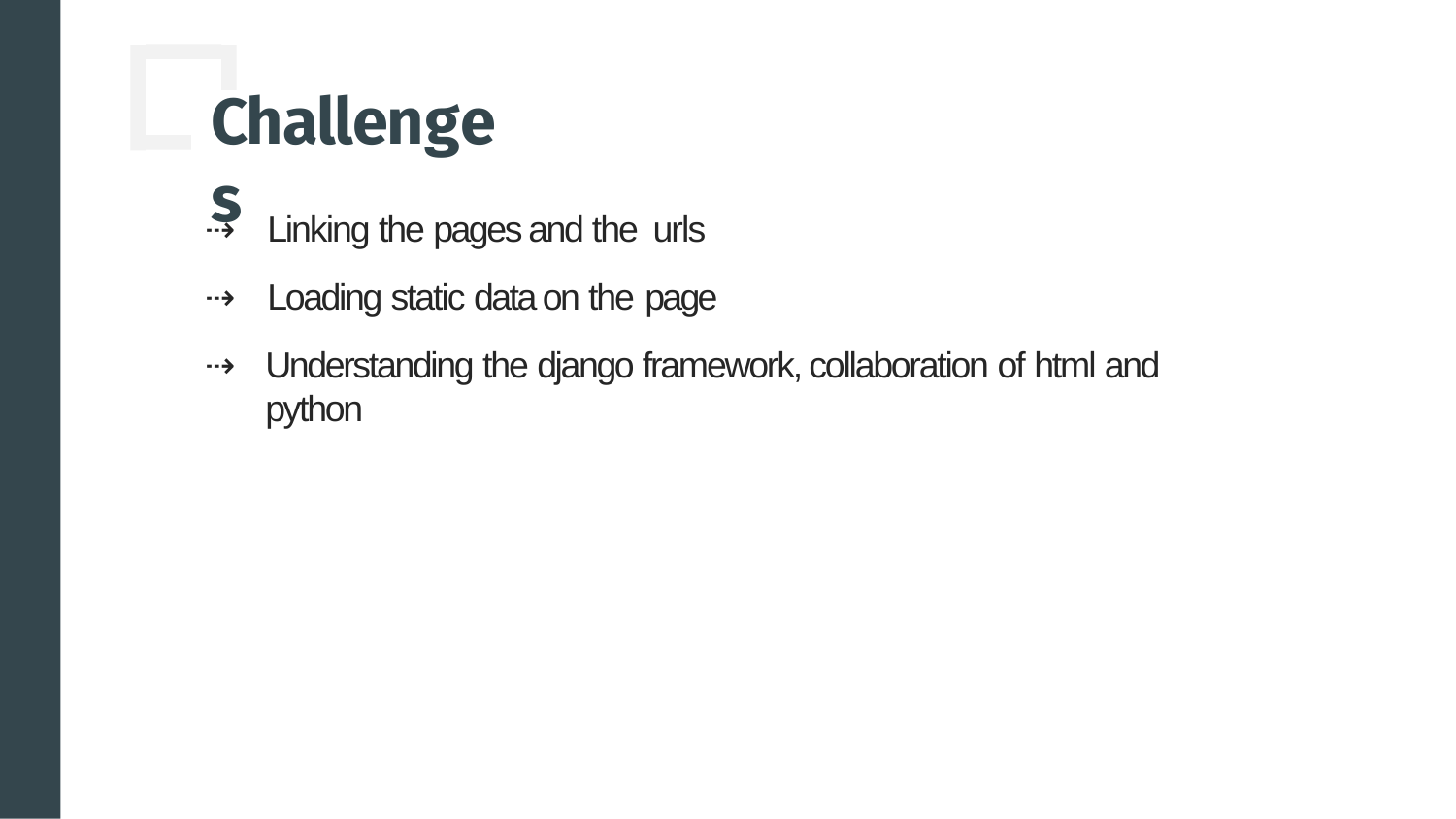

# Challenges
⇢	Linking the pages and the urls
⇢	Loading static data on the page
⇢	Understanding the django framework, collaboration of html and  python